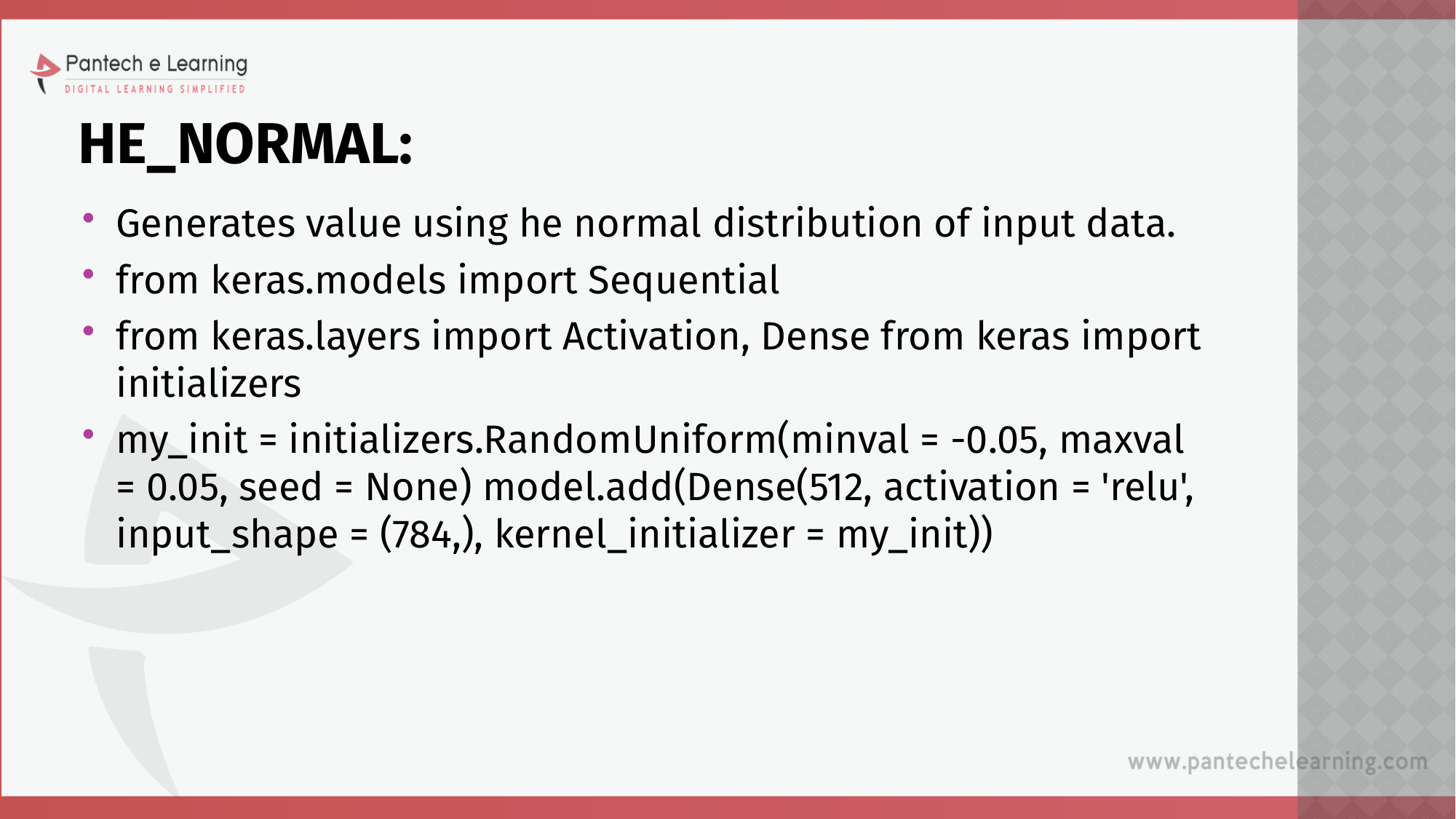

# He_normal:
Generates value using he normal distribution of input data.
from keras.models import Sequential
from keras.layers import Activation, Dense from keras import initializers
my_init = initializers.RandomUniform(minval = -0.05, maxval = 0.05, seed = None) model.add(Dense(512, activation = 'relu', input_shape = (784,), kernel_initializer = my_init))